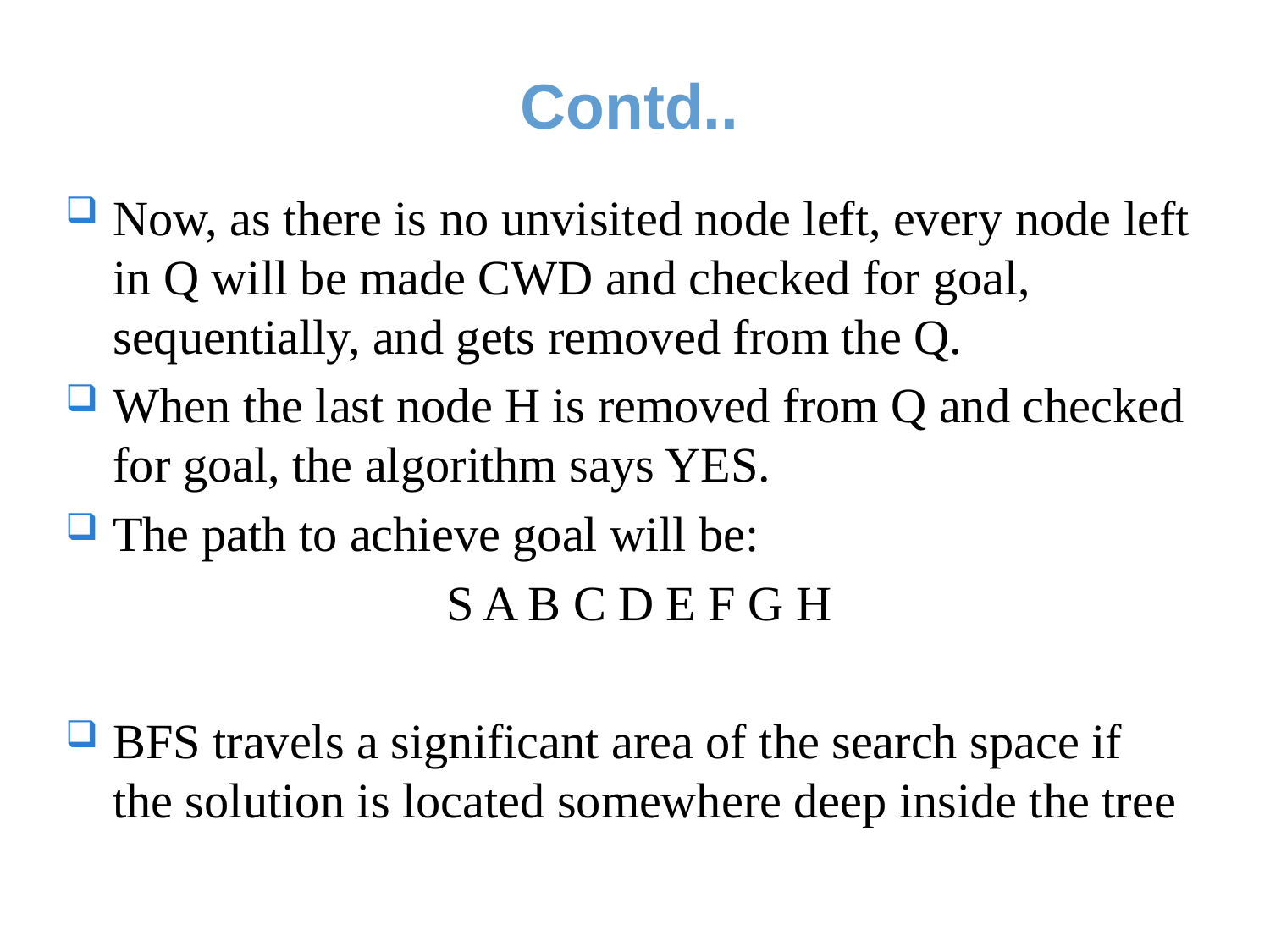

# Contd..
Now, as there is no unvisited node left, every node left in Q will be made CWD and checked for goal, sequentially, and gets removed from the Q.
When the last node H is removed from Q and checked for goal, the algorithm says YES.
The path to achieve goal will be:
			S A B C D E F G H

BFS travels a significant area of the search space if the solution is located somewhere deep inside the tree